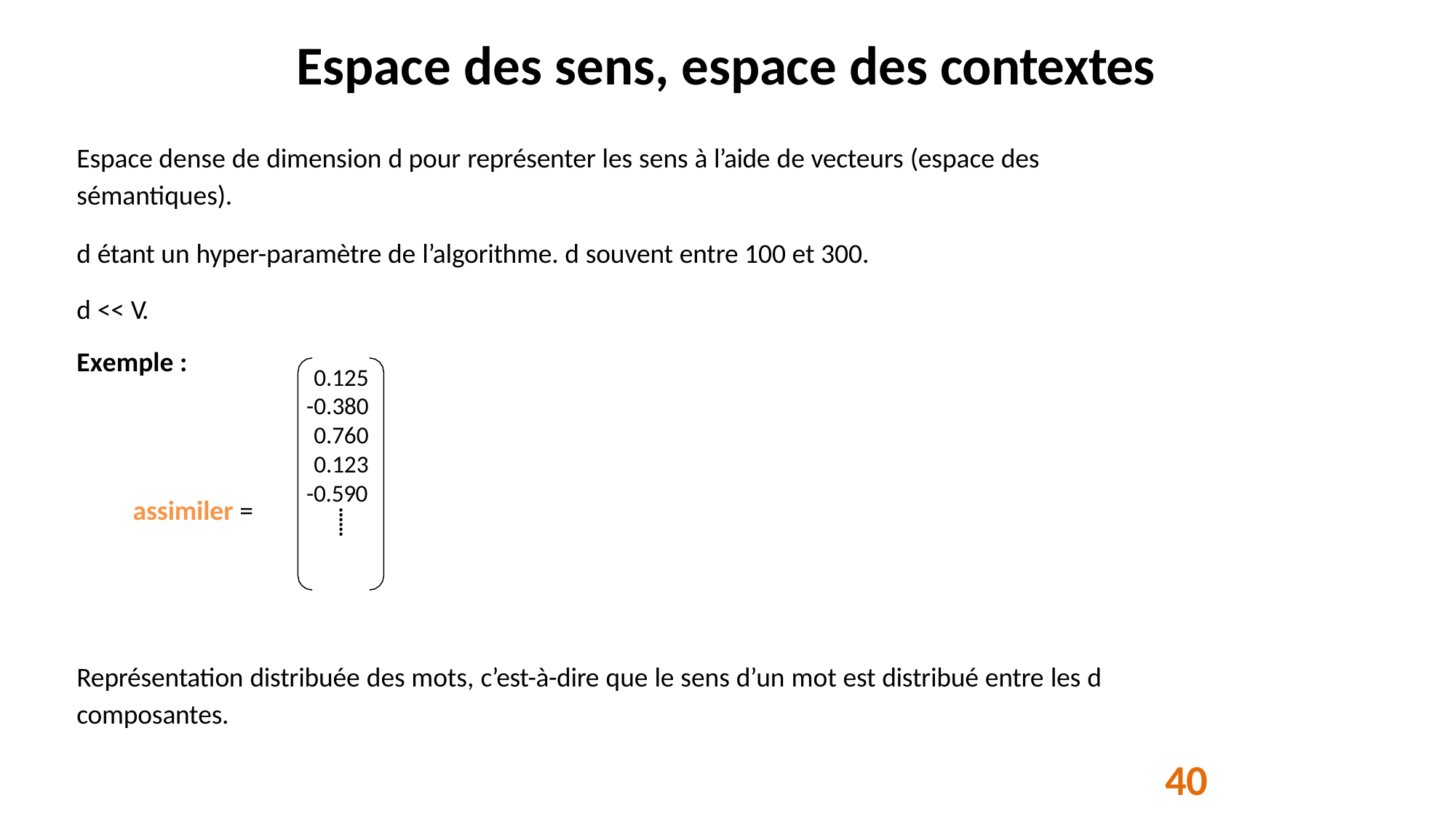

# Espace des sens, espace des contextes
Espace dense de dimension d pour représenter les sens à l’aide de vecteurs (espace des
sémantiques).
d étant un hyper-paramètre de l’algorithme. d souvent entre 100 et 300.  d << V.
Exemple :

0.125
-0.380
0.760
0.123
-0.590
⸽
assimiler =
Représentation distribuée des mots, c’est-à-dire que le sens d’un mot est distribué entre les d  composantes.
40